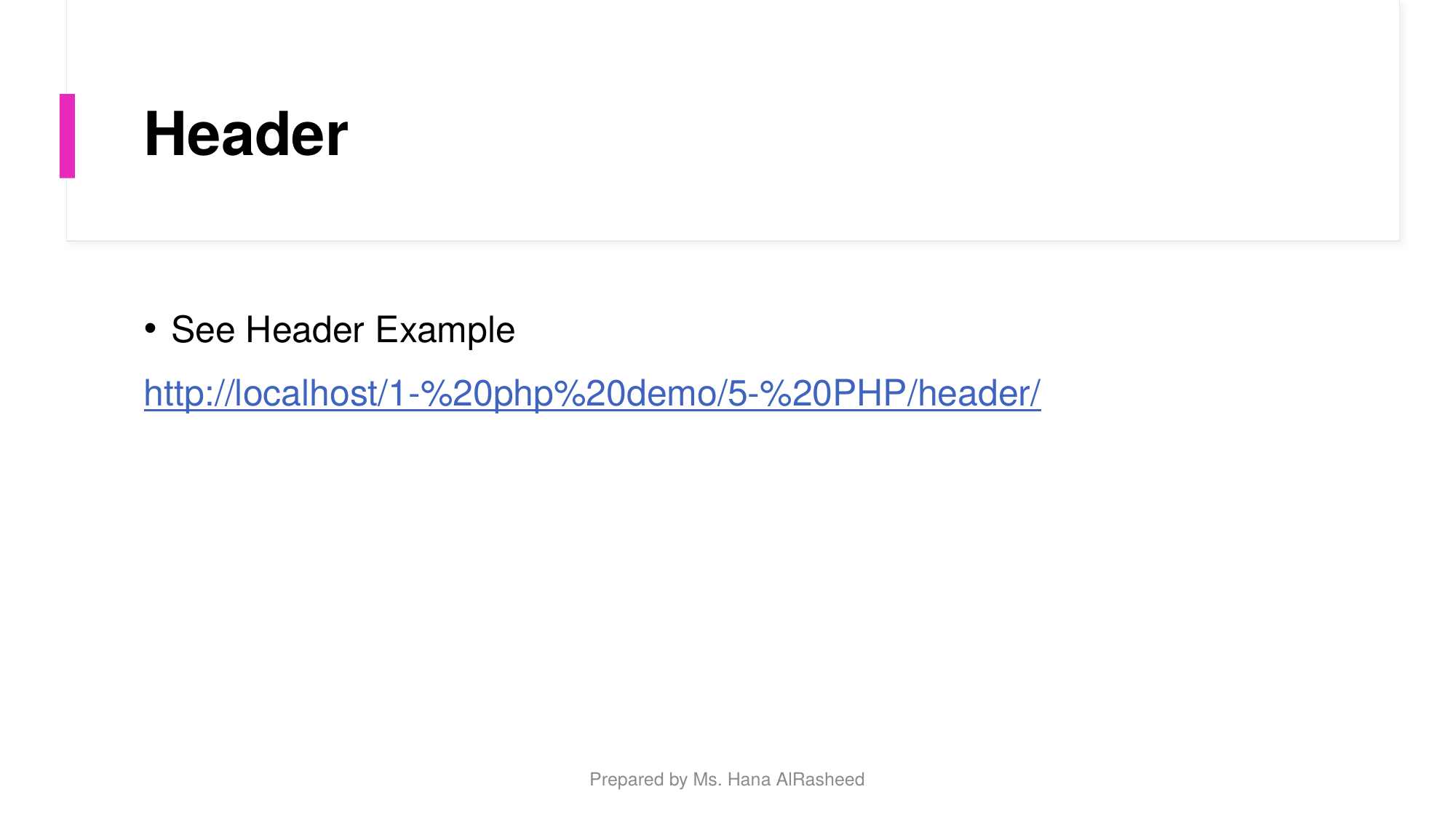

# Header
See Header Example
http://localhost/1-%20php%20demo/5-%20PHP/header/

Prepared by Ms. Hana AlRasheed